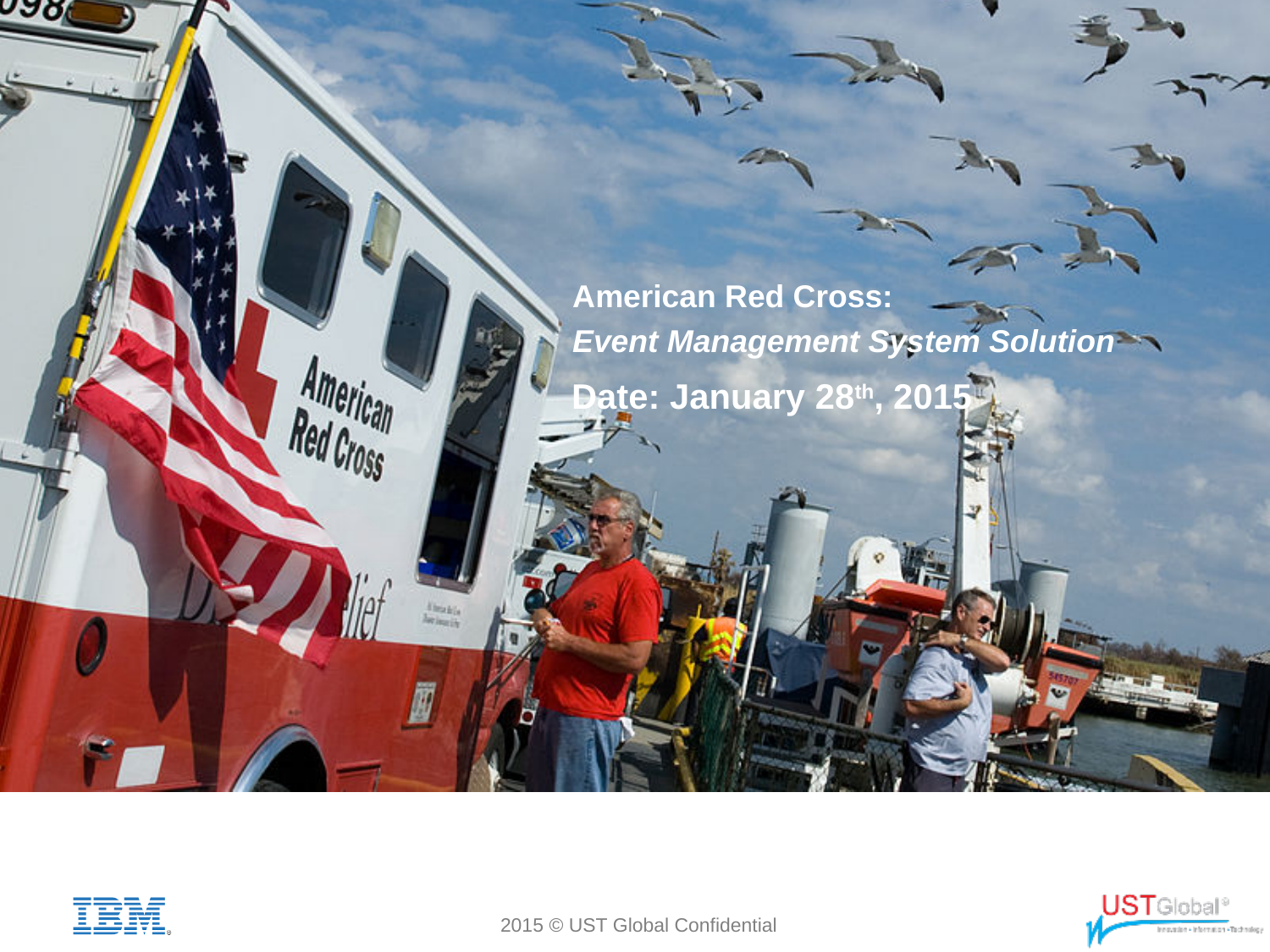

American Red Cross:
Event Management System Solution
Date: January 28th, 2015